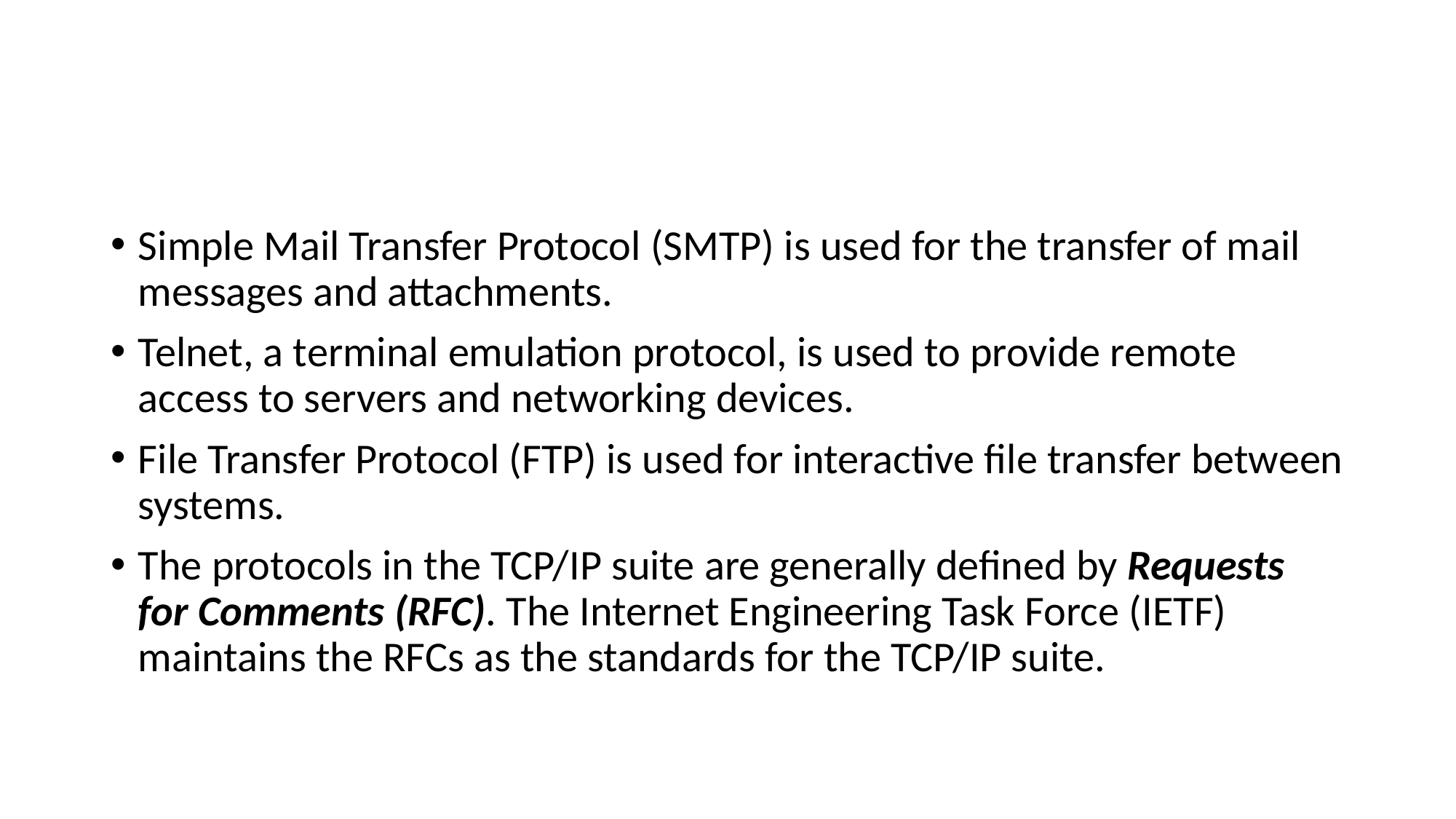

#
Simple Mail Transfer Protocol (SMTP) is used for the transfer of mail messages and attachments.
Telnet, a terminal emulation protocol, is used to provide remote access to servers and networking devices.
File Transfer Protocol (FTP) is used for interactive file transfer between systems.
The protocols in the TCP/IP suite are generally defined by Requests for Comments (RFC). The Internet Engineering Task Force (IETF) maintains the RFCs as the standards for the TCP/IP suite.